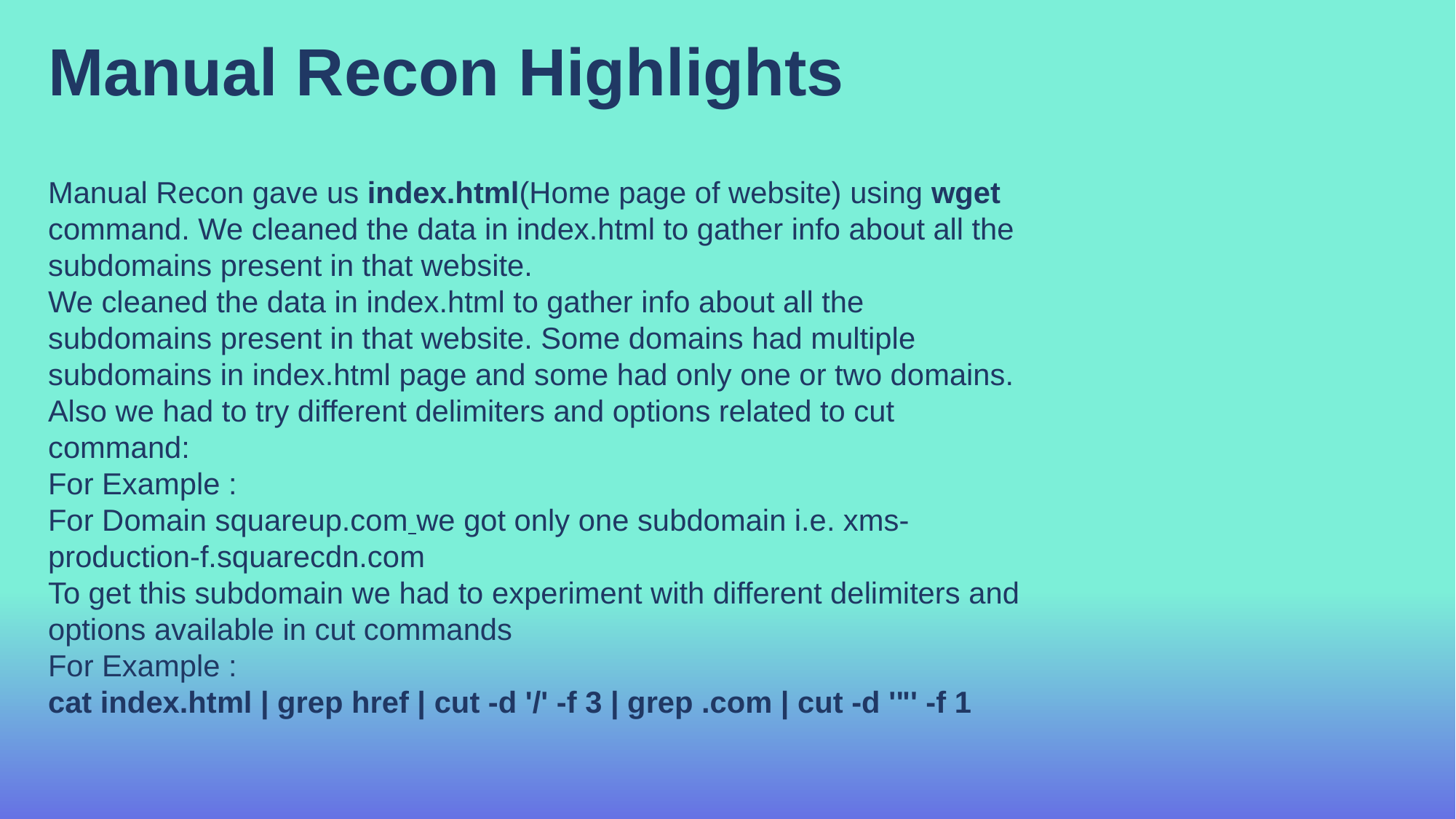

Manual Recon Highlights
Manual Recon gave us index.html(Home page of website) using wget command. We cleaned the data in index.html to gather info about all the subdomains present in that website.
We cleaned the data in index.html to gather info about all the subdomains present in that website. Some domains had multiple subdomains in index.html page and some had only one or two domains. Also we had to try different delimiters and options related to cut command:
For Example :
For Domain squareup.com we got only one subdomain i.e. xms-production-f.squarecdn.com
To get this subdomain we had to experiment with different delimiters and options available in cut commands
For Example :
cat index.html | grep href | cut -d '/' -f 3 | grep .com | cut -d '"' -f 1